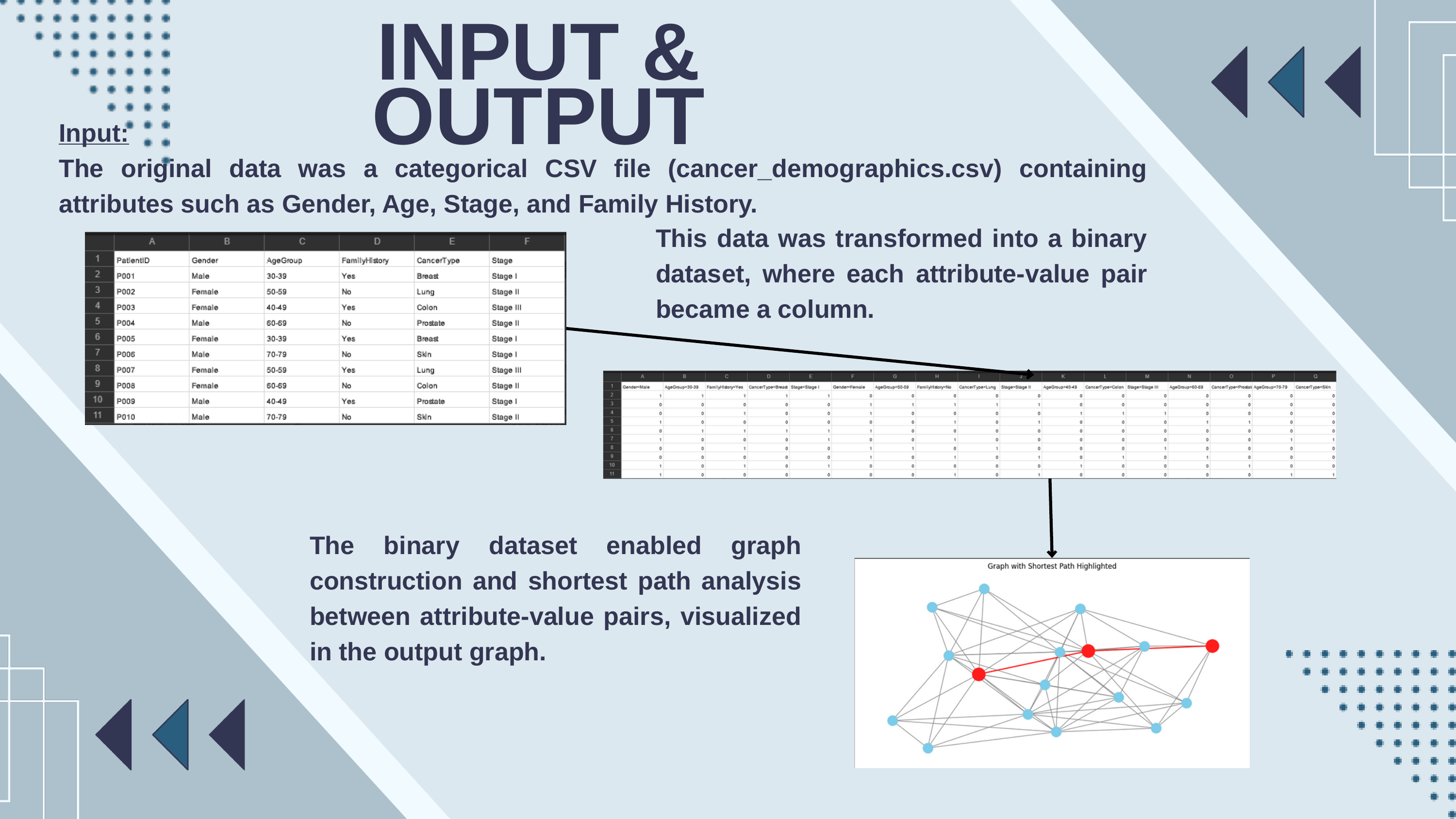

INPUT & OUTPUT

Input:
The original data was a categorical CSV file (cancer_demographics.csv) containing attributes such as Gender, Age, Stage, and Family History.
This data was transformed into a binary dataset, where each attribute-value pair became a column.

The binary dataset enabled graph construction and shortest path analysis between attribute-value pairs, visualized in the output graph.